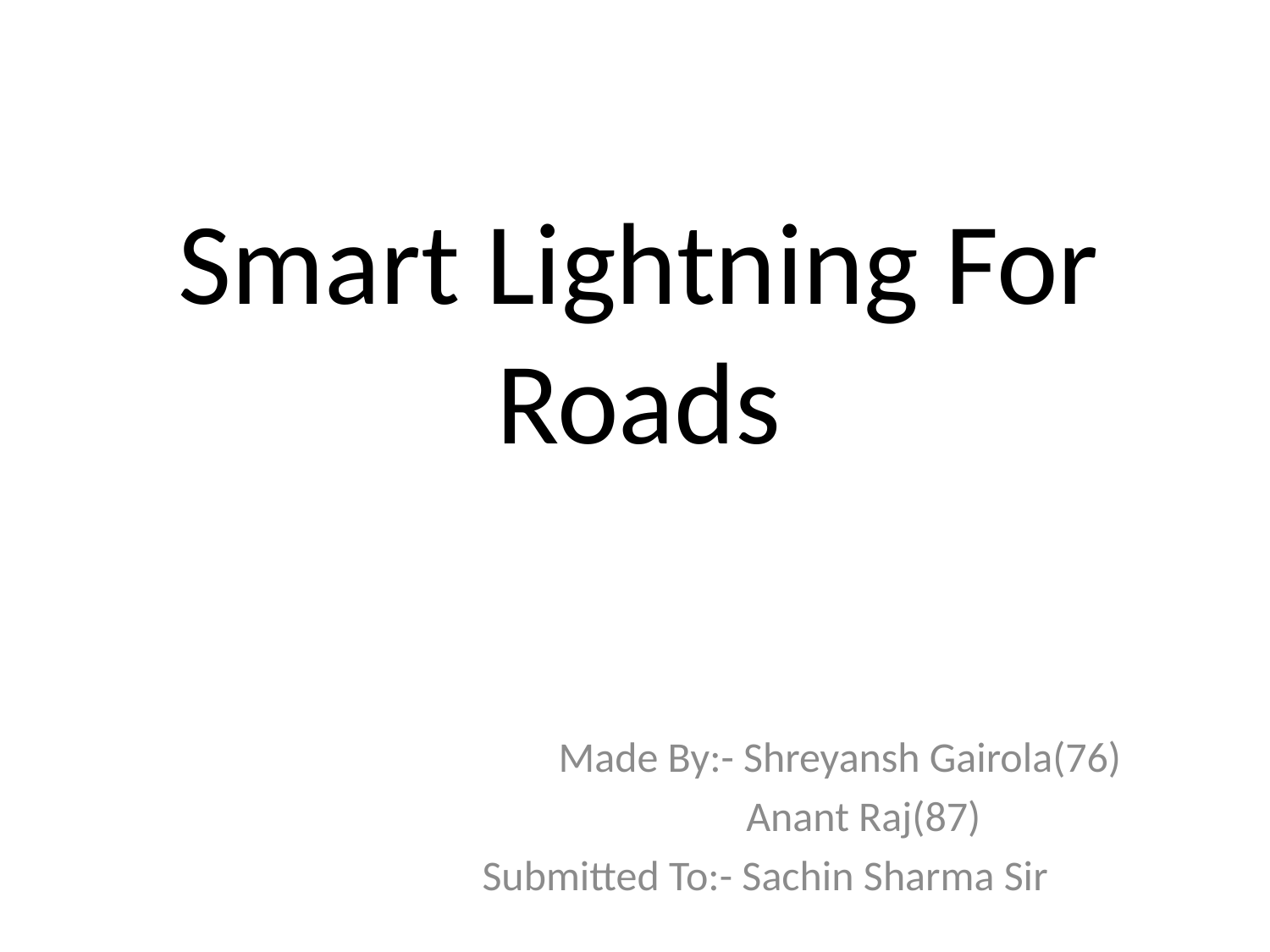

# Smart Lightning For Roads
                         Made By:- Shreyansh Gairola(76)
                   Anant Raj(87)
                 Submitted To:- Sachin Sharma Sir